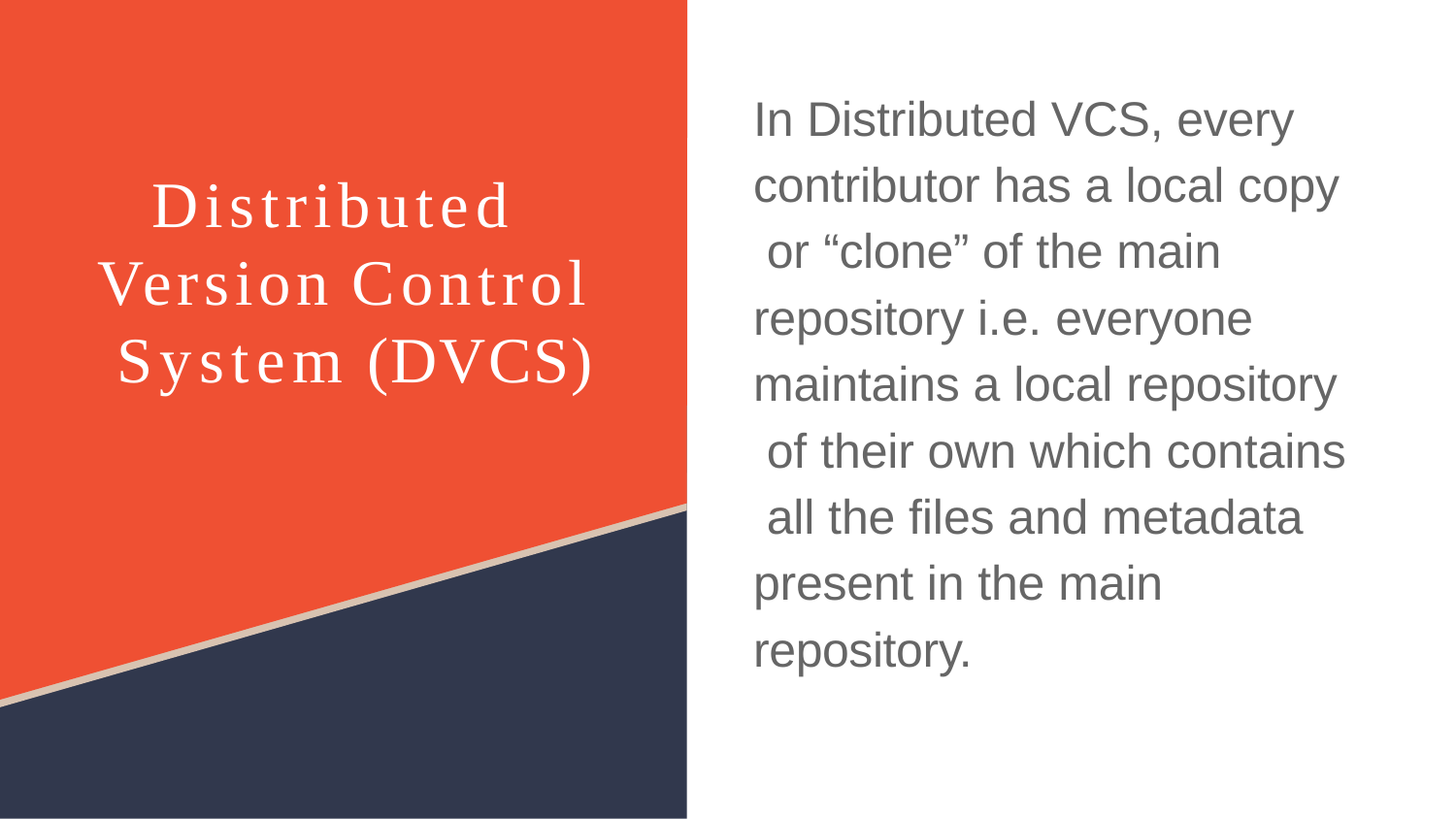

In Distributed VCS, every  contributor has a local copy  or “clone” of the main  repository i.e. everyone  maintains a local repository  of their own which contains  all the ﬁles and metadata  present in the main  repository.
# Distributed  Version Control  System (DVCS)